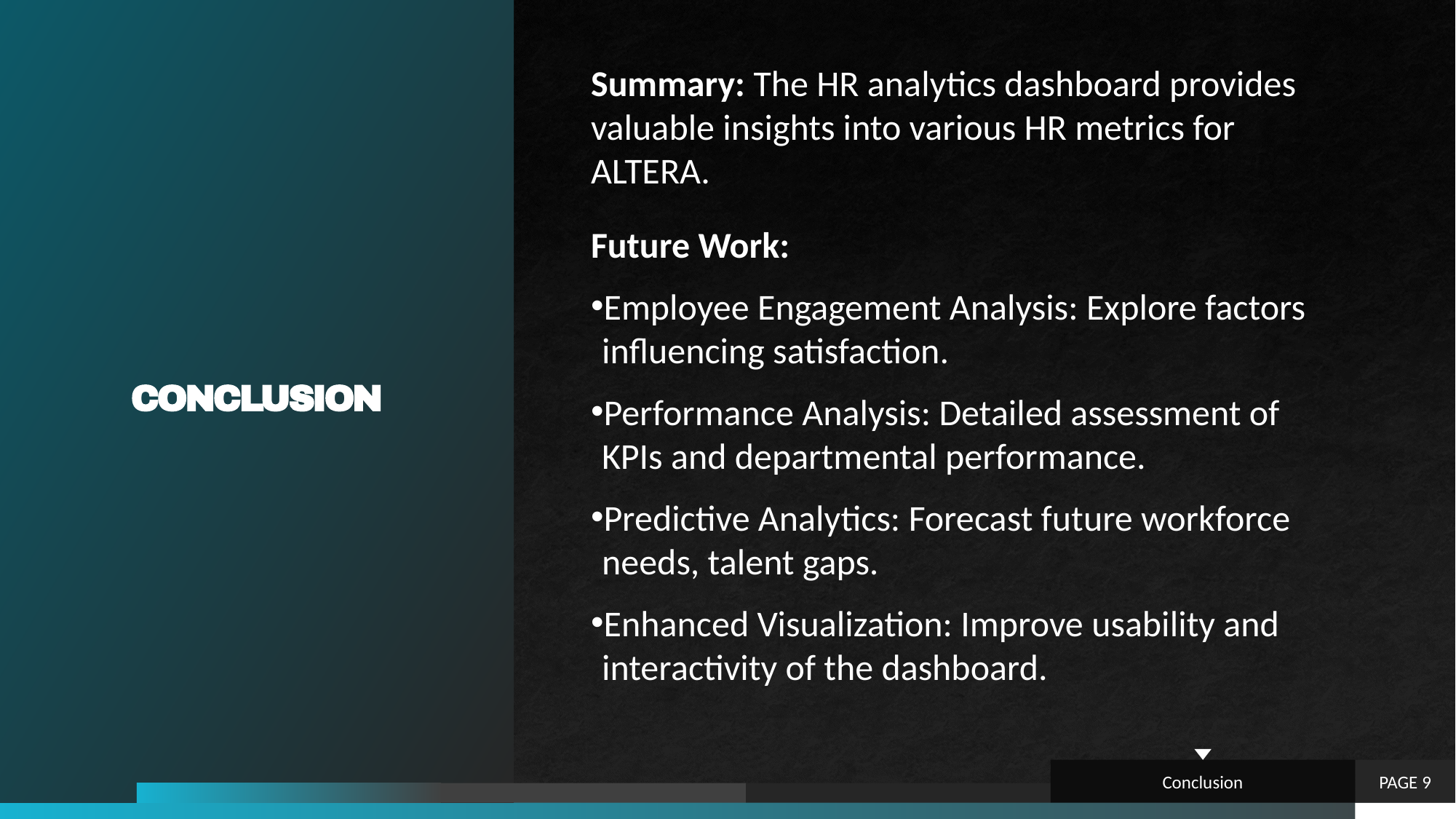

# CONCLUSION
Summary: The HR analytics dashboard provides valuable insights into various HR metrics for ALTERA.
Future Work:
Employee Engagement Analysis: Explore factors influencing satisfaction.
Performance Analysis: Detailed assessment of KPIs and departmental performance.
Predictive Analytics: Forecast future workforce needs, talent gaps.
Enhanced Visualization: Improve usability and interactivity of the dashboard.

Conclusion
PAGE 9